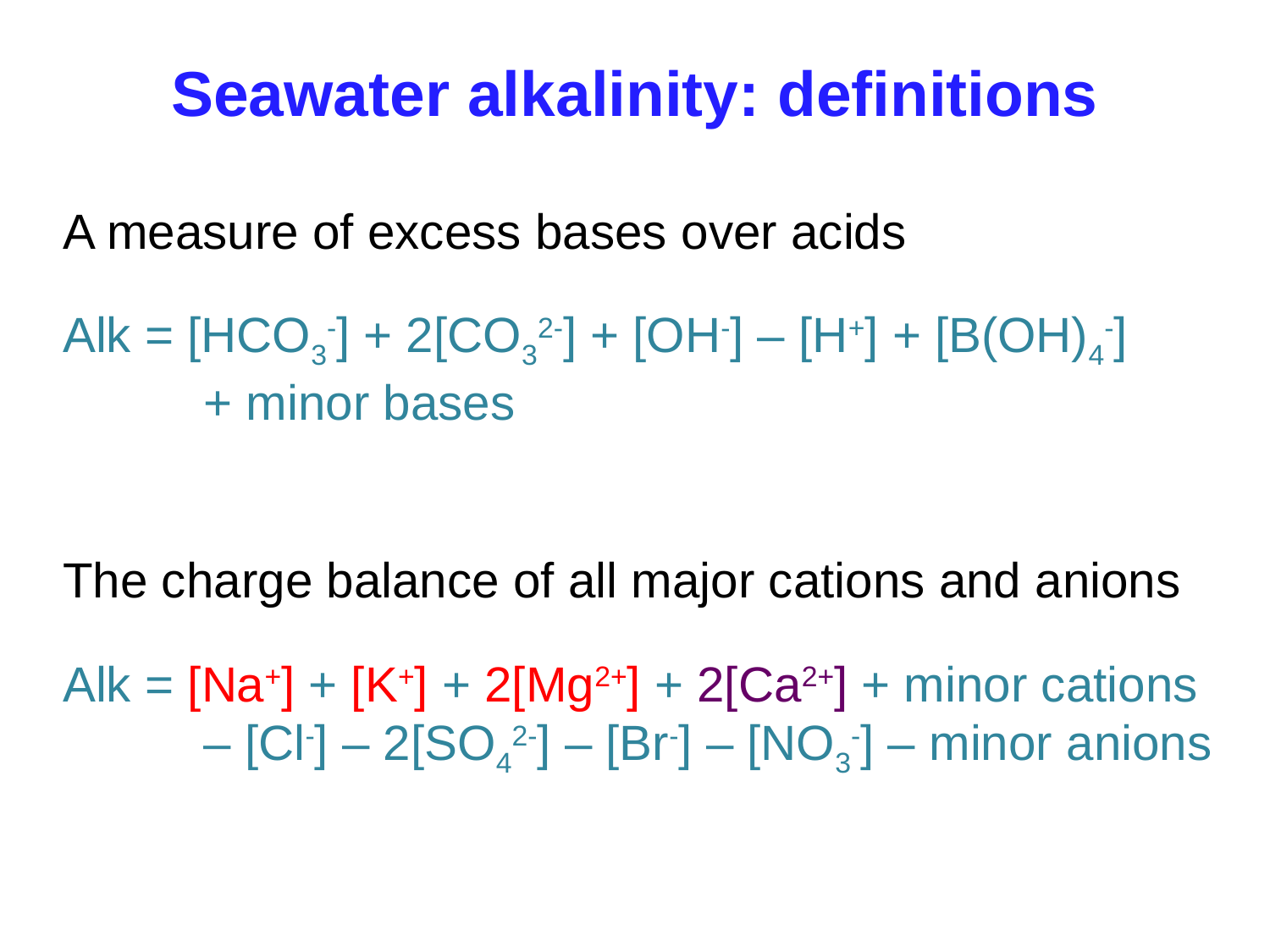

Seawater alkalinity: definitions
A measure of excess bases over acids

Alk = [HCO3-] + 2[CO32-] + [OH-] – [H+] + [B(OH)4-] 	 	 + minor bases
CA = [HCO3-] + 2[CO32-] (carbonate alkalinity) (Eqn 6)

The charge balance of all major cations and anions

Alk = [Na+] + [K+] + 2[Mg2+] + 2[Ca2+] + minor cations 	 – [Cl-] – 2[SO42-] – [Br-] – [NO3-] – minor anions